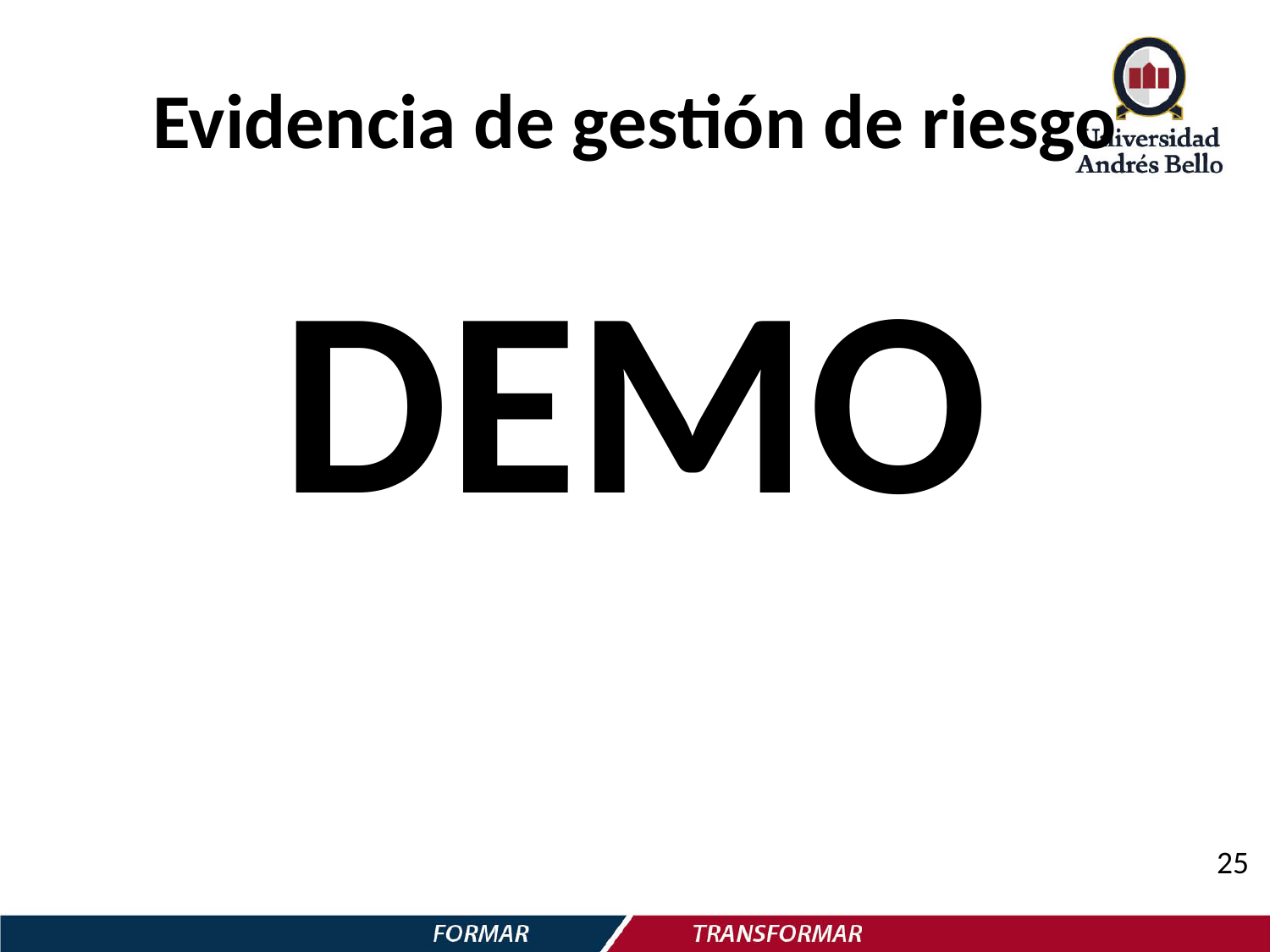

# Evidencia de gestión de riesgo
DEMO
25